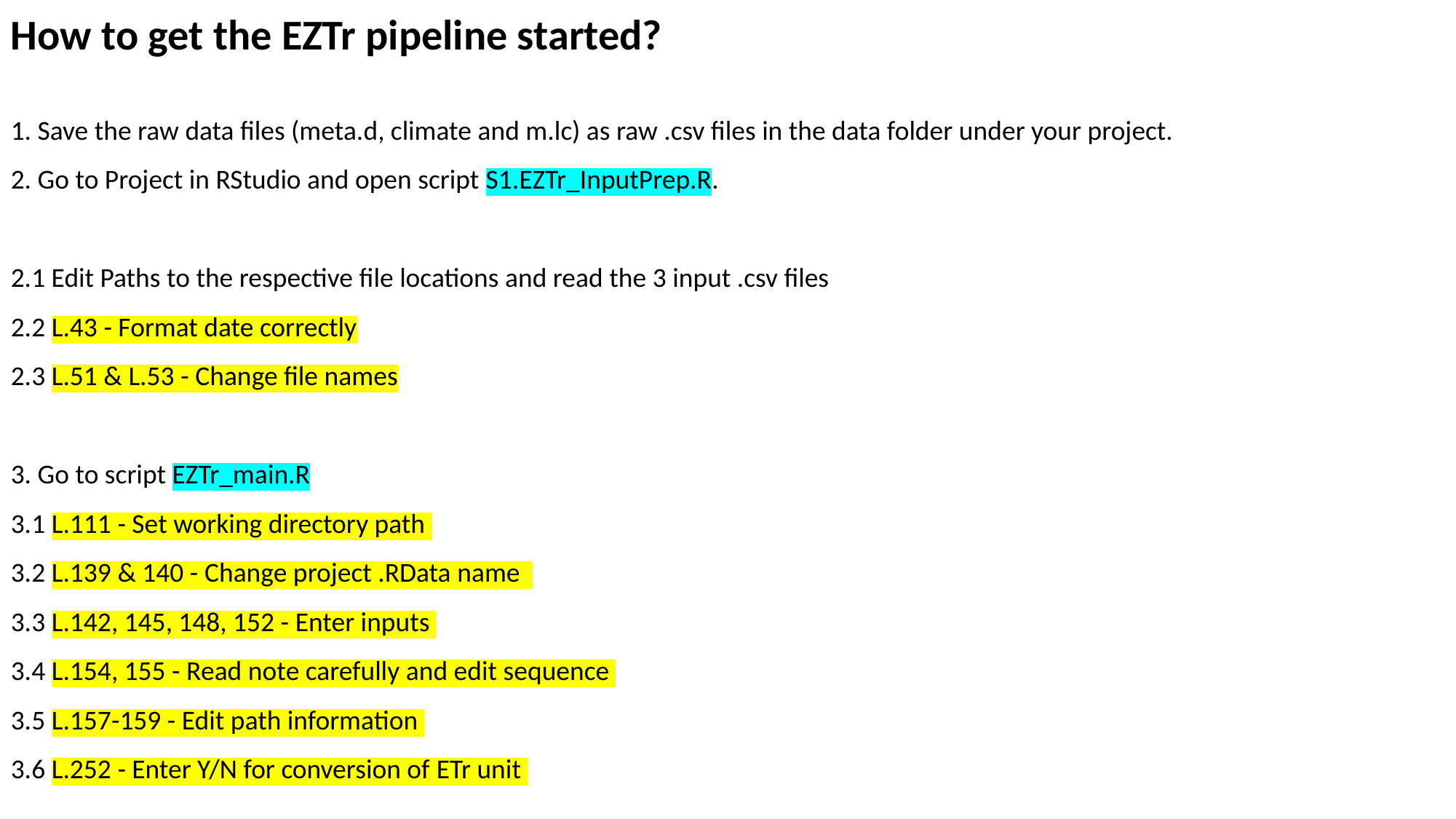

How to get the EZTr pipeline started?
1. Save the raw data files (meta.d, climate and m.lc) as raw .csv files in the data folder under your project.
2. Go to Project in RStudio and open script S1.EZTr_InputPrep.R.

2.1 Edit Paths to the respective file locations and read the 3 input .csv files
2.2 L.43 - Format date correctly
2.3 L.51 & L.53 - Change file names

3. Go to script EZTr_main.R
3.1 L.111 - Set working directory path
3.2 L.139 & 140 - Change project .RData name
3.3 L.142, 145, 148, 152 - Enter inputs
3.4 L.154, 155 - Read note carefully and edit sequence
3.5 L.157-159 - Edit path information
3.6 L.252 - Enter Y/N for conversion of ETr unit